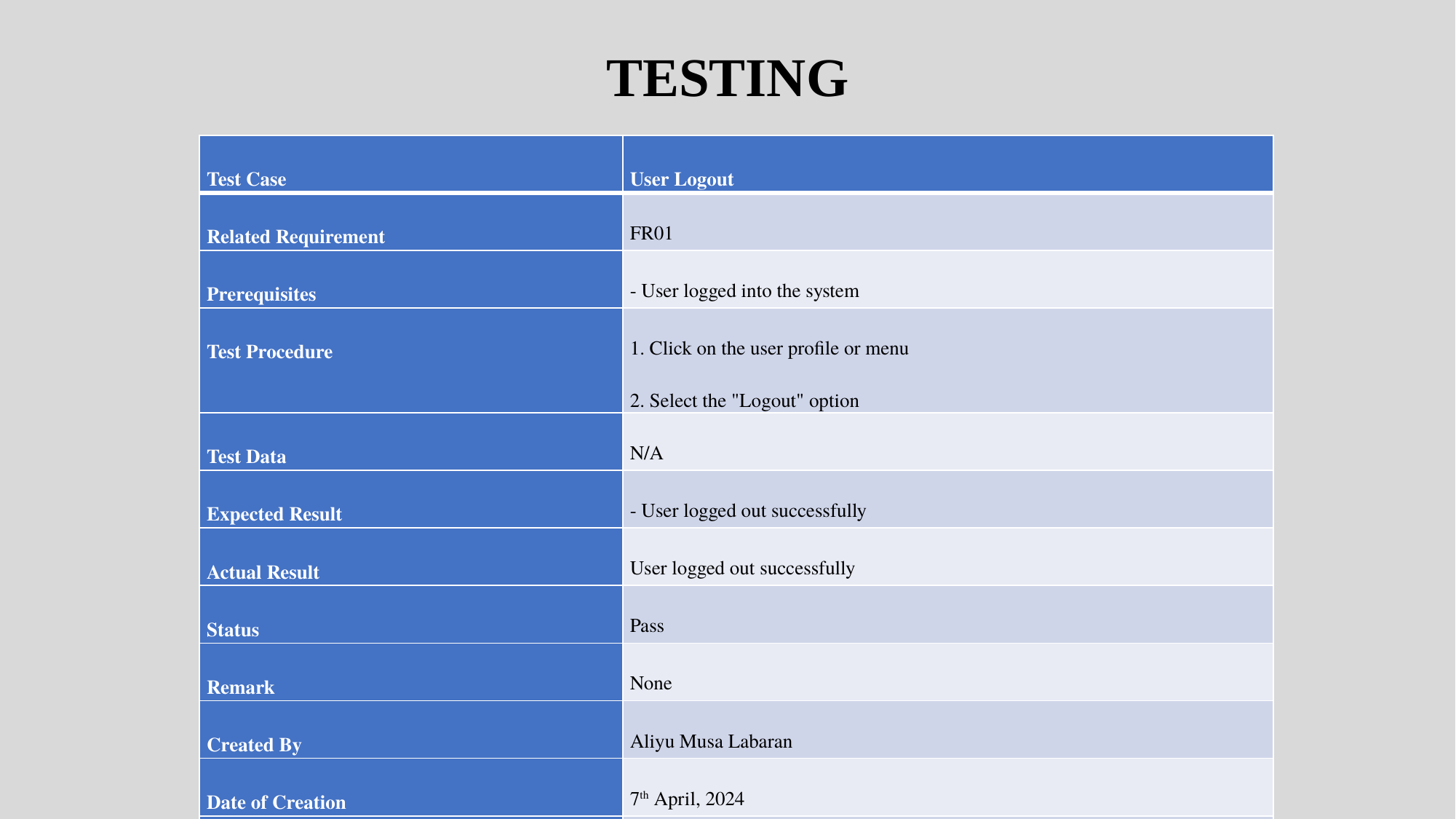

TESTING
| Test Case | User Logout |
| --- | --- |
| Related Requirement | FR01 |
| Prerequisites | - User logged into the system |
| Test Procedure | 1. Click on the user profile or menu 2. Select the "Logout" option |
| Test Data | N/A |
| Expected Result | - User logged out successfully |
| Actual Result | User logged out successfully |
| Status | Pass |
| Remark | None |
| Created By | Aliyu Musa Labaran |
| Date of Creation | 7th April, 2024 |
| Executed By | Aliyu Musa Labaran |
| Date of Execution | 7th April, 2024 |
| Test Environment | Laptop Computer |